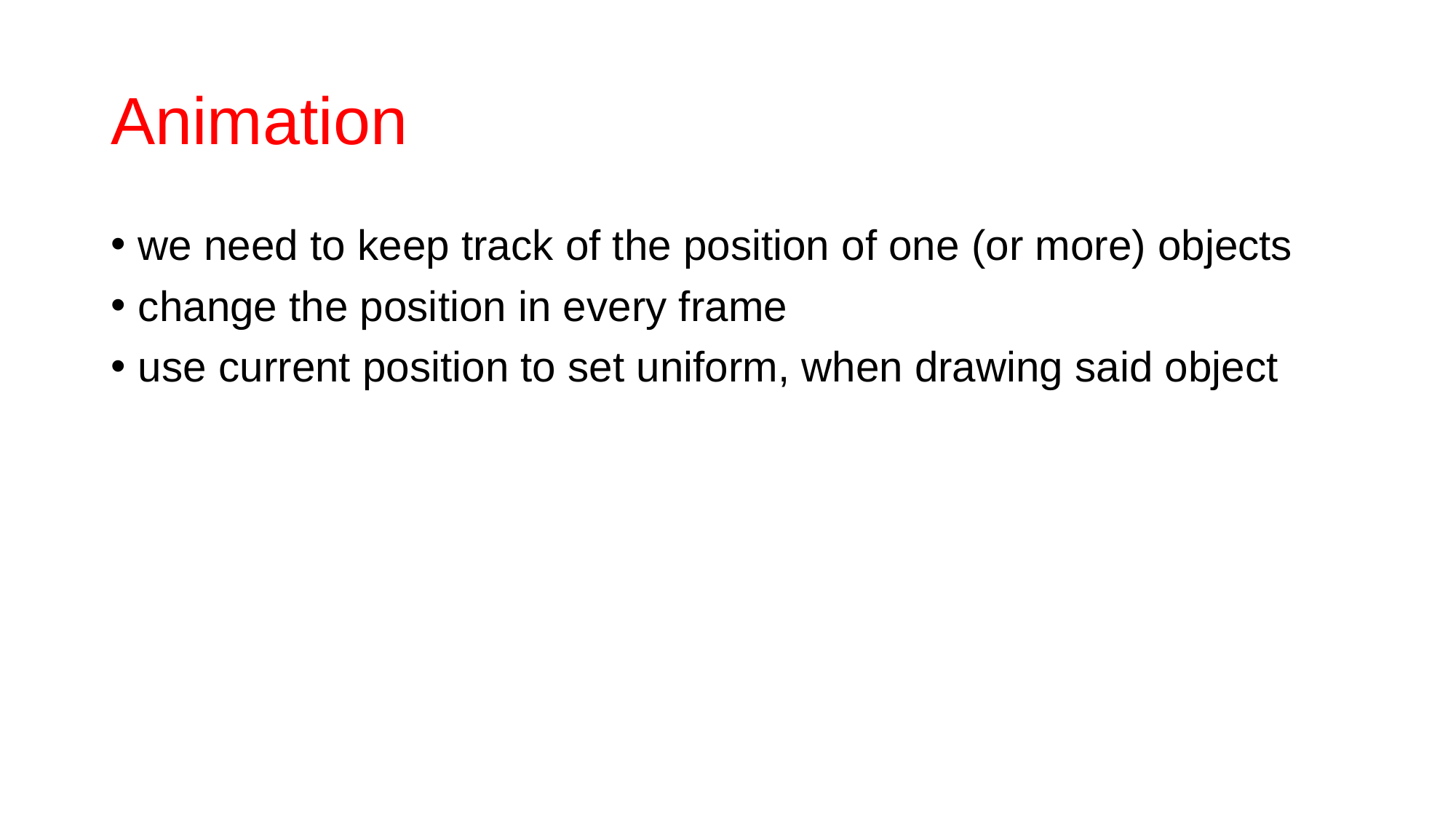

# Animation
we need to keep track of the position of one (or more) objects
change the position in every frame
use current position to set uniform, when drawing said object